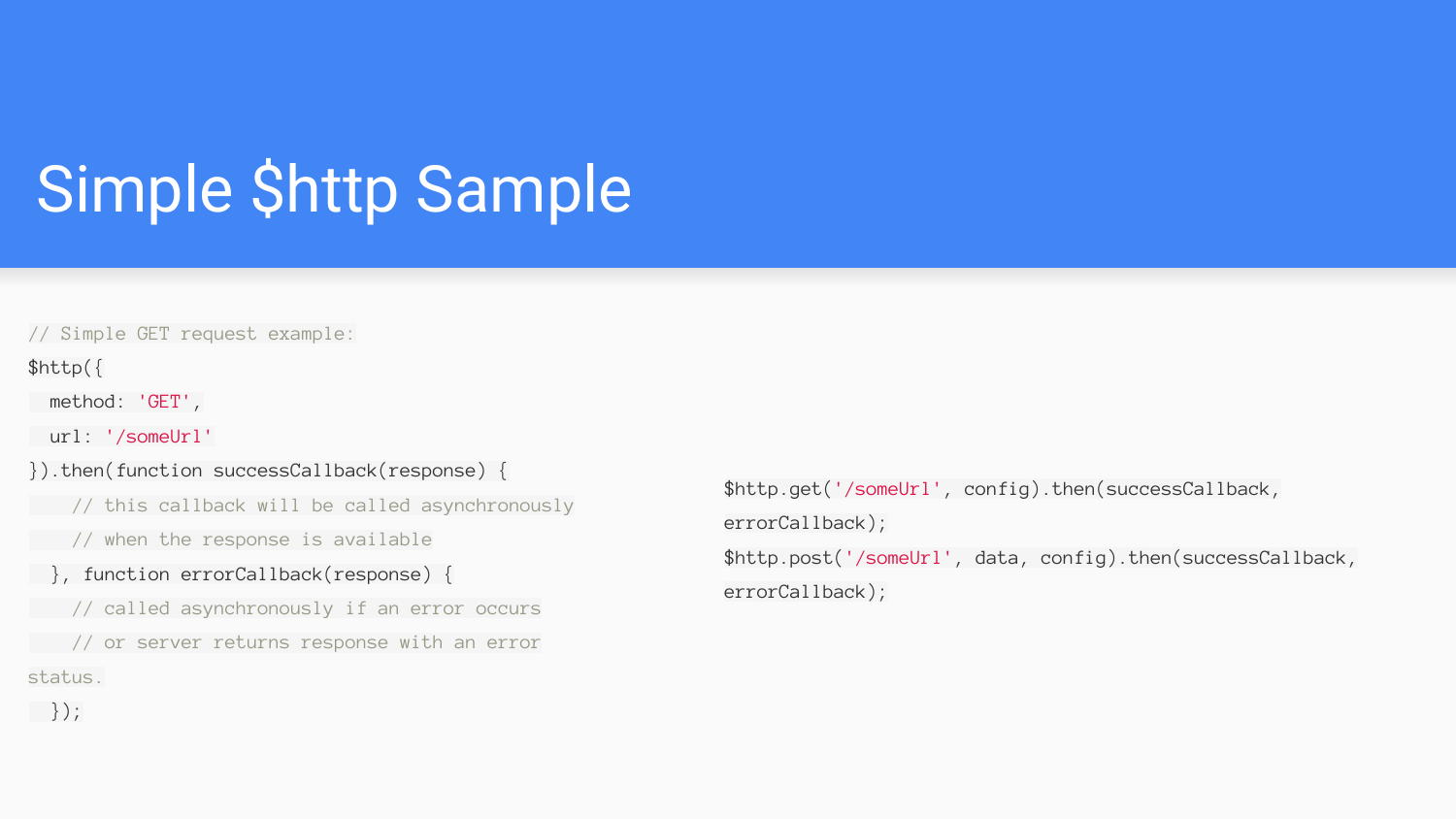

# Simple $http Sample
// Simple GET request example:
$http({
  method: 'GET',
  url: '/someUrl'
}).then(function successCallback(response) {
    // this callback will be called asynchronously
    // when the response is available
  }, function errorCallback(response) {
    // called asynchronously if an error occurs
    // or server returns response with an error status.
  });

$http.get('/someUrl', config).then(successCallback, errorCallback);
$http.post('/someUrl', data, config).then(successCallback, errorCallback);